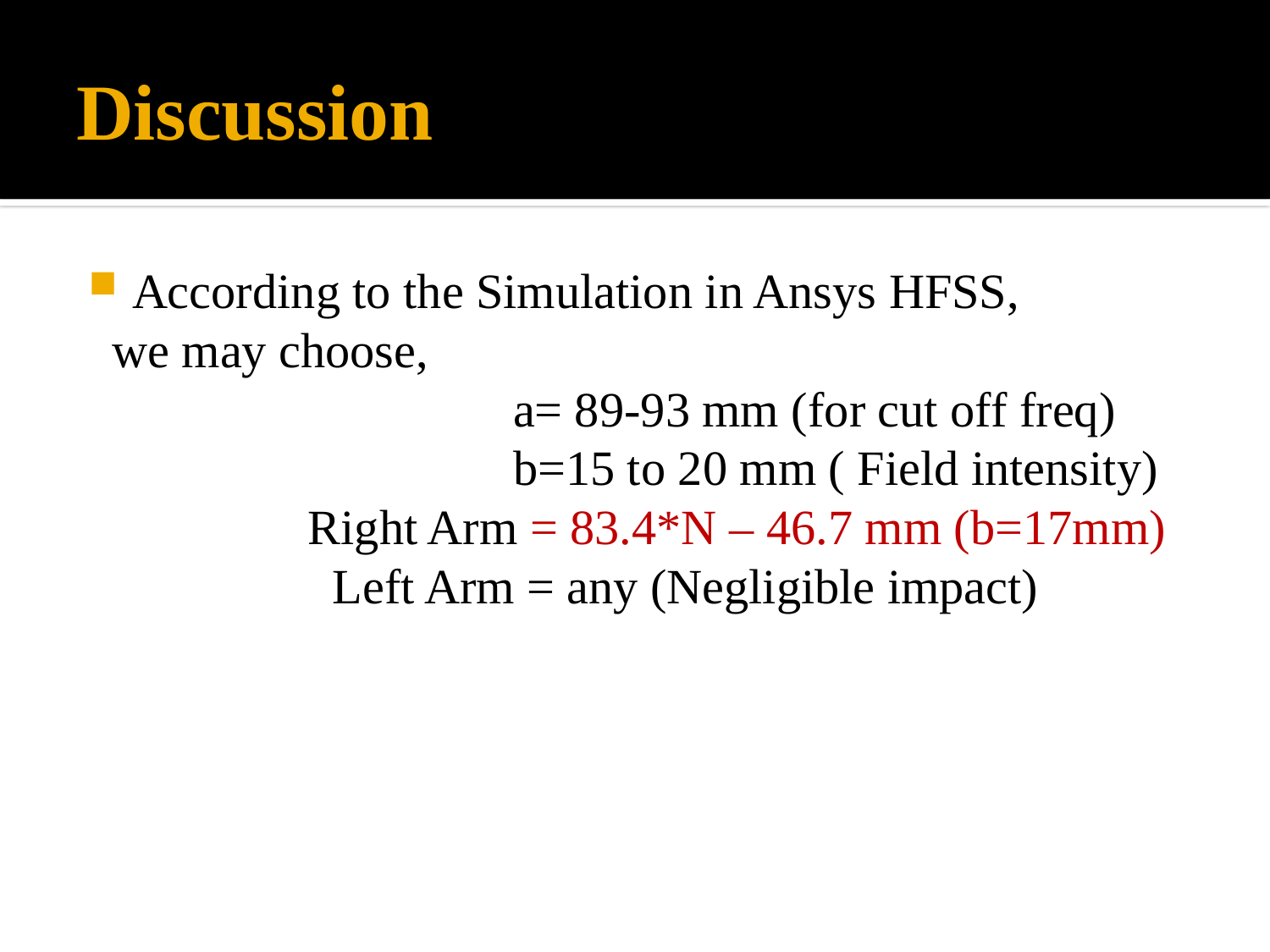

# Discussion
According to the Simulation in Ansys HFSS,
  we may choose,
				a= 89-93 mm (for cut off freq)
				b=15 to 20 mm ( Field intensity)
		    Right Arm = 83.4*N – 46.7 mm (b=17mm)
		      Left Arm = any (Negligible impact)